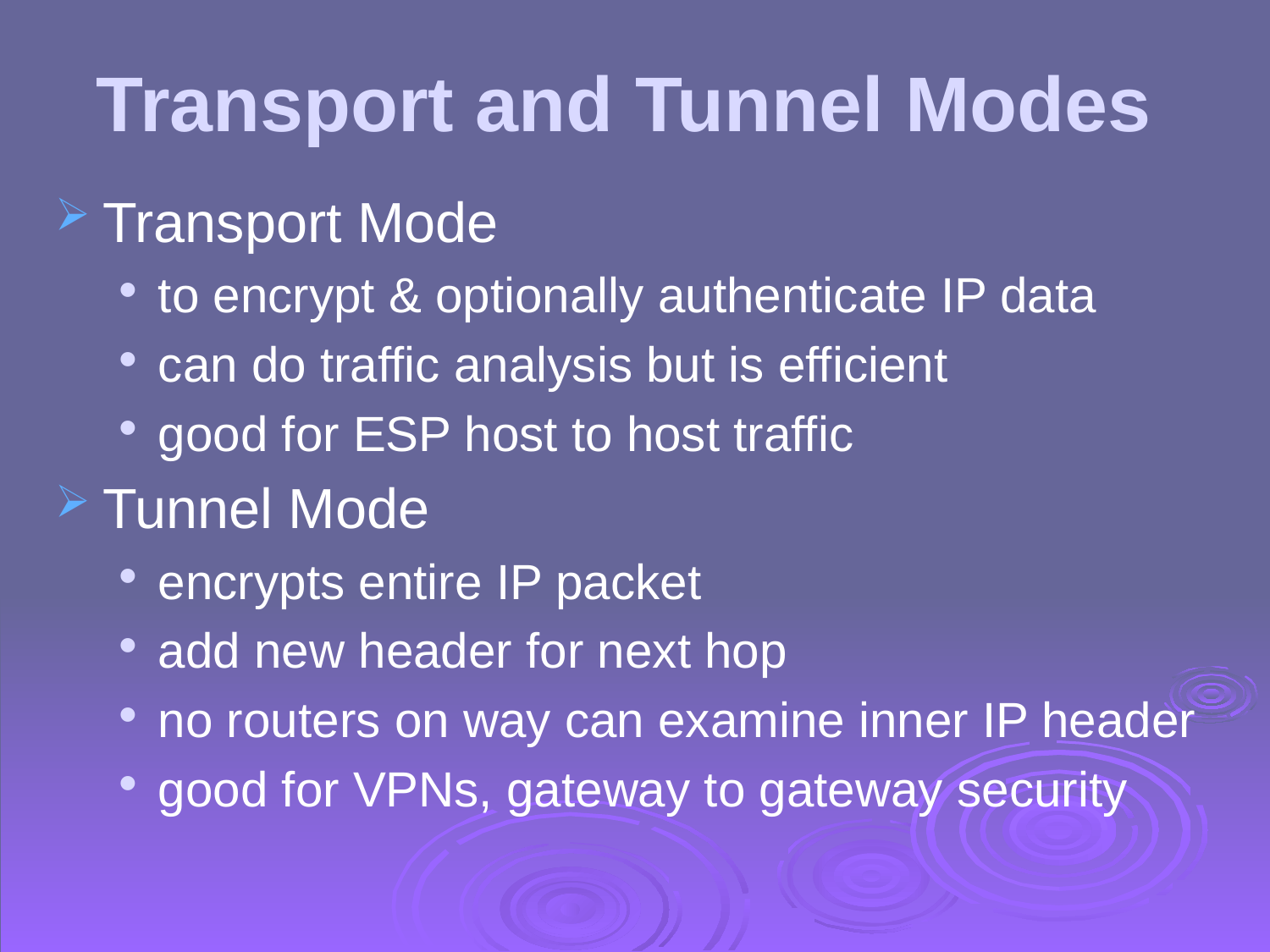

# Transport and Tunnel Modes
Transport Mode
to encrypt & optionally authenticate IP data
can do traffic analysis but is efficient
good for ESP host to host traffic
Tunnel Mode
encrypts entire IP packet
add new header for next hop
no routers on way can examine inner IP header
good for VPNs, gateway to gateway security